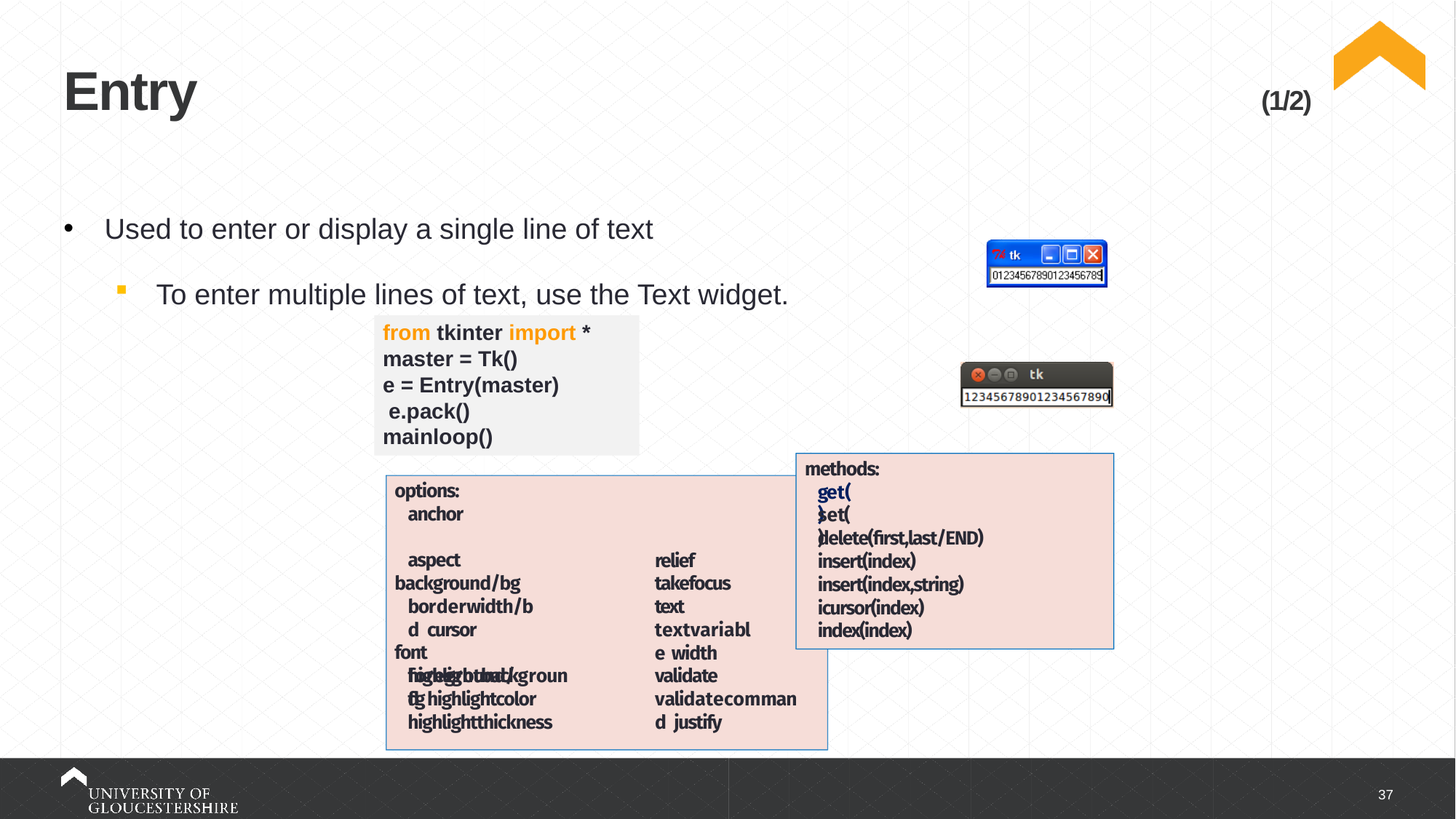

# Entry                                                                             (1/2)
Used to enter or display a single line of text
To enter multiple lines of text, use the Text widget.

from tkinter import *  master = Tk()
e = Entry(master)  e.pack()  mainloop()

methods:

options:  anchor  aspect
background/bg  borderwidth/bd  cursor
font  foreground/fg
get()
set()
delete(first,last/END)
relief  takefocus  text  textvariable  width
insert(index)
insert(index,string)
icursor(index)
index(index)
highlightbackground  highlightcolor  highlightthickness
validate  validatecommand  justify